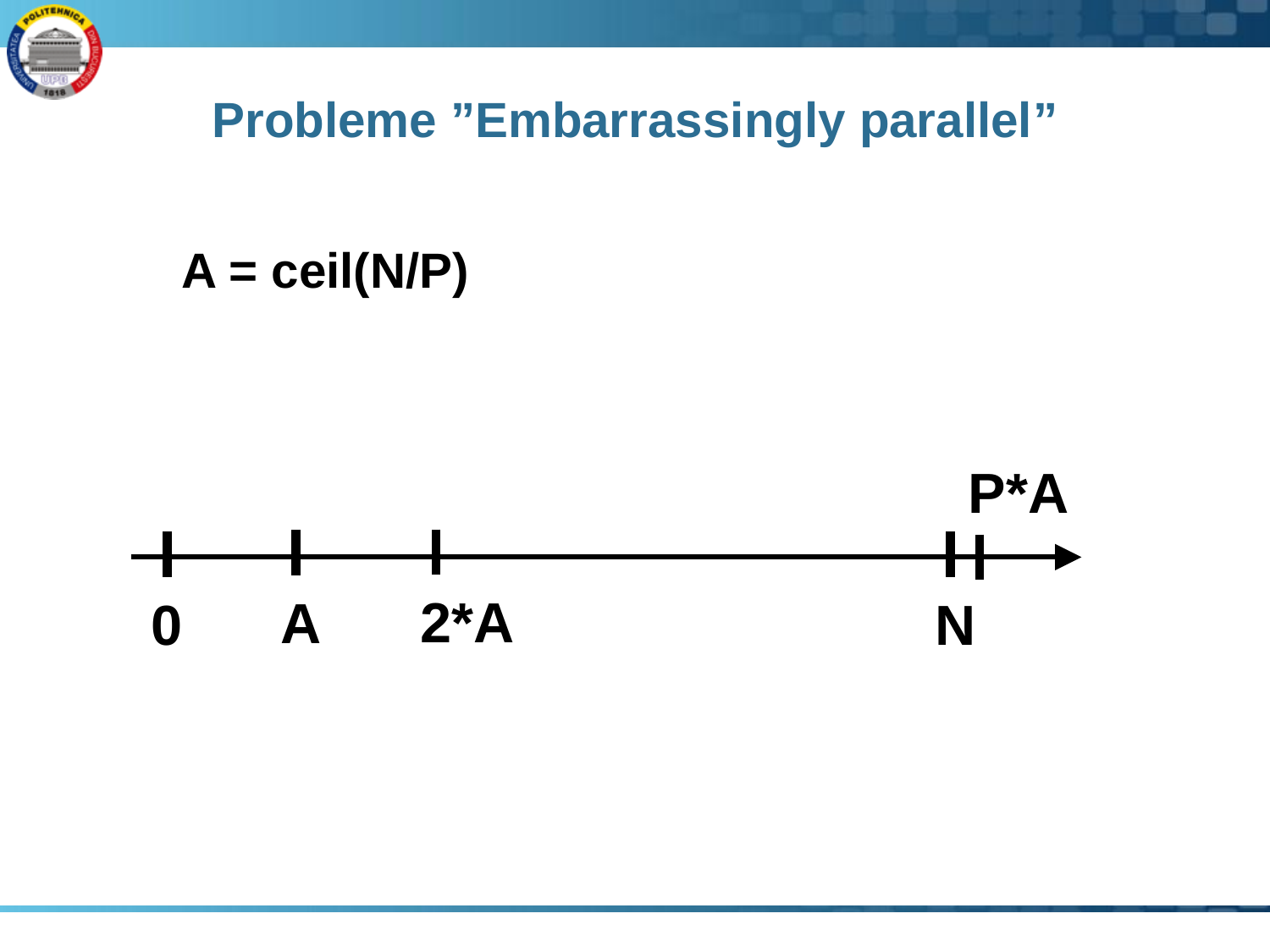

# Probleme ”Embarrassingly parallel”
A = ceil(N/P)
P*A
2*A
A
0
N